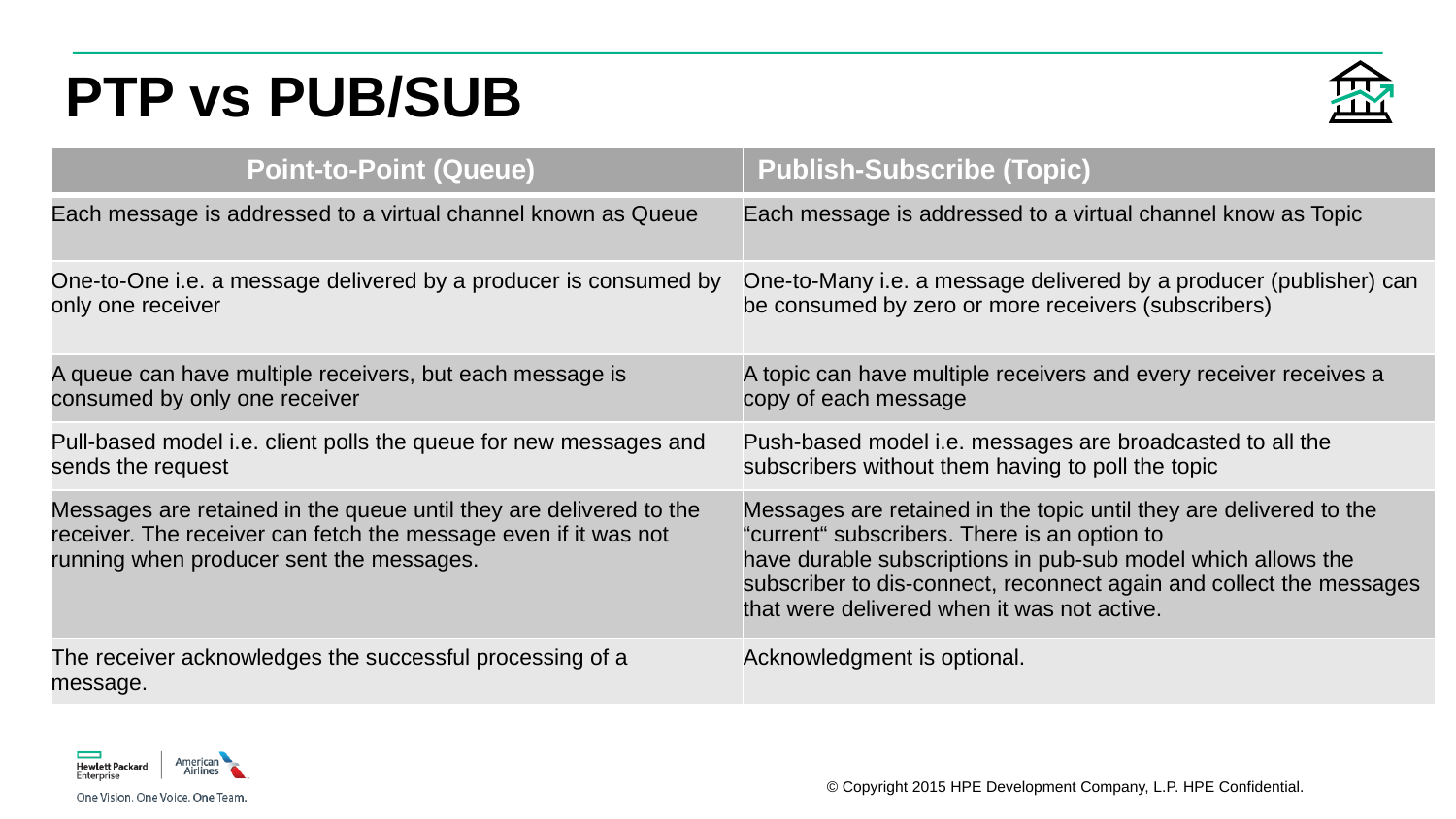

PTP vs PUB/SUB

| Point-to-Point (Queue) | Publish-Subscribe (Topic) |
| --- | --- |
| Each message is addressed to a virtual channel known as Queue | Each message is addressed to a virtual channel know as Topic |
| One-to-One i.e. a message delivered by a producer is consumed by only one receiver | One-to-Many i.e. a message delivered by a producer (publisher) can be consumed by zero or more receivers (subscribers) |
| A queue can have multiple receivers, but each message is consumed by only one receiver | A topic can have multiple receivers and every receiver receives a copy of each message |
| Pull-based model i.e. client polls the queue for new messages and sends the request | Push-based model i.e. messages are broadcasted to all the subscribers without them having to poll the topic |
| Messages are retained in the queue until they are delivered to the receiver. The receiver can fetch the message even if it was not running when producer sent the messages. | Messages are retained in the topic until they are delivered to the “current“ subscribers. There is an option to have durable subscriptions in pub-sub model which allows the subscriber to dis-connect, reconnect again and collect the messages that were delivered when it was not active. |
| The receiver acknowledges the successful processing of a message. | Acknowledgment is optional. |